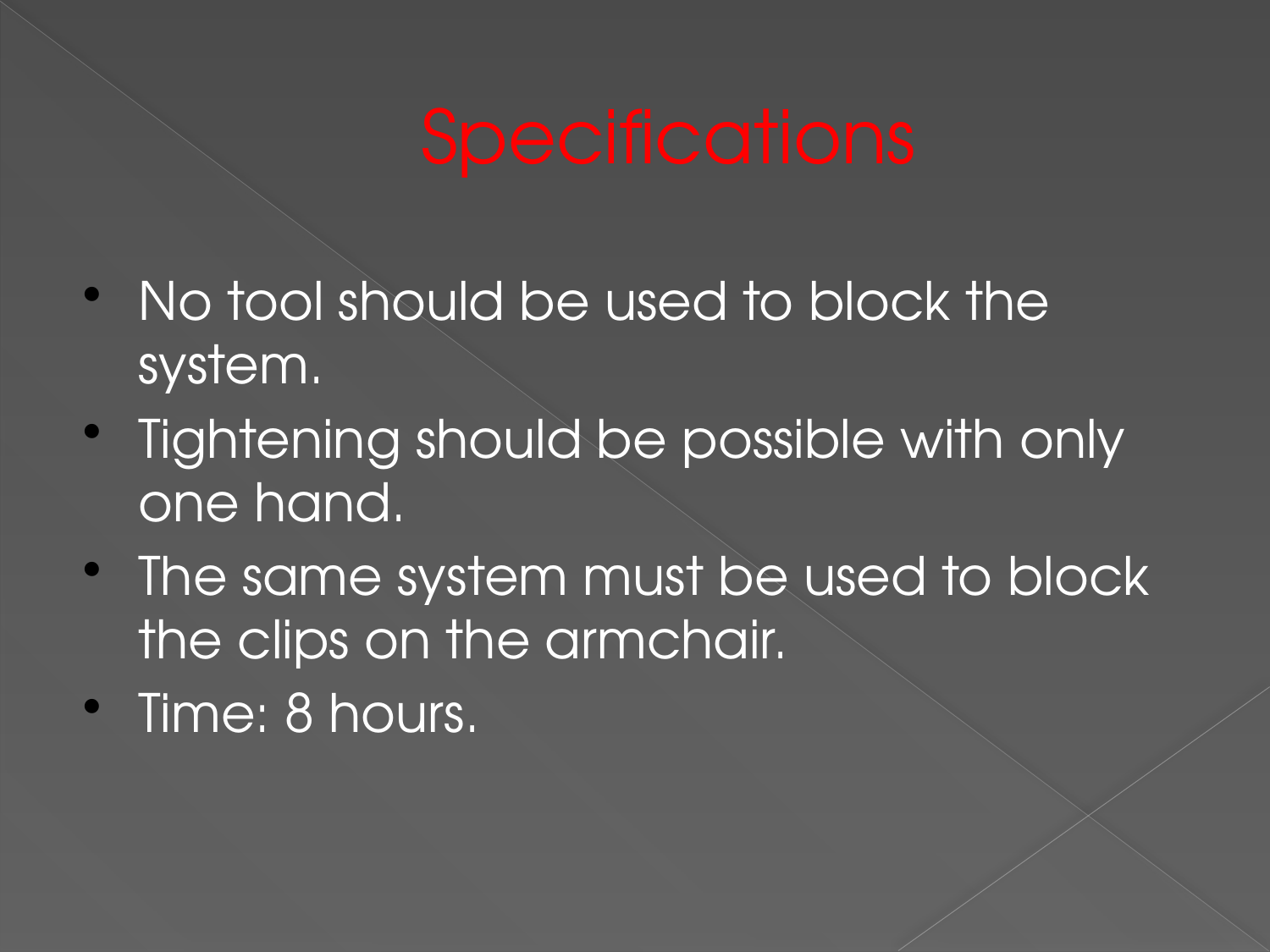

# Specifications
No tool should be used to block the system.
Tightening should be possible with only one hand.
The same system must be used to block the clips on the armchair.
Time: 8 hours.